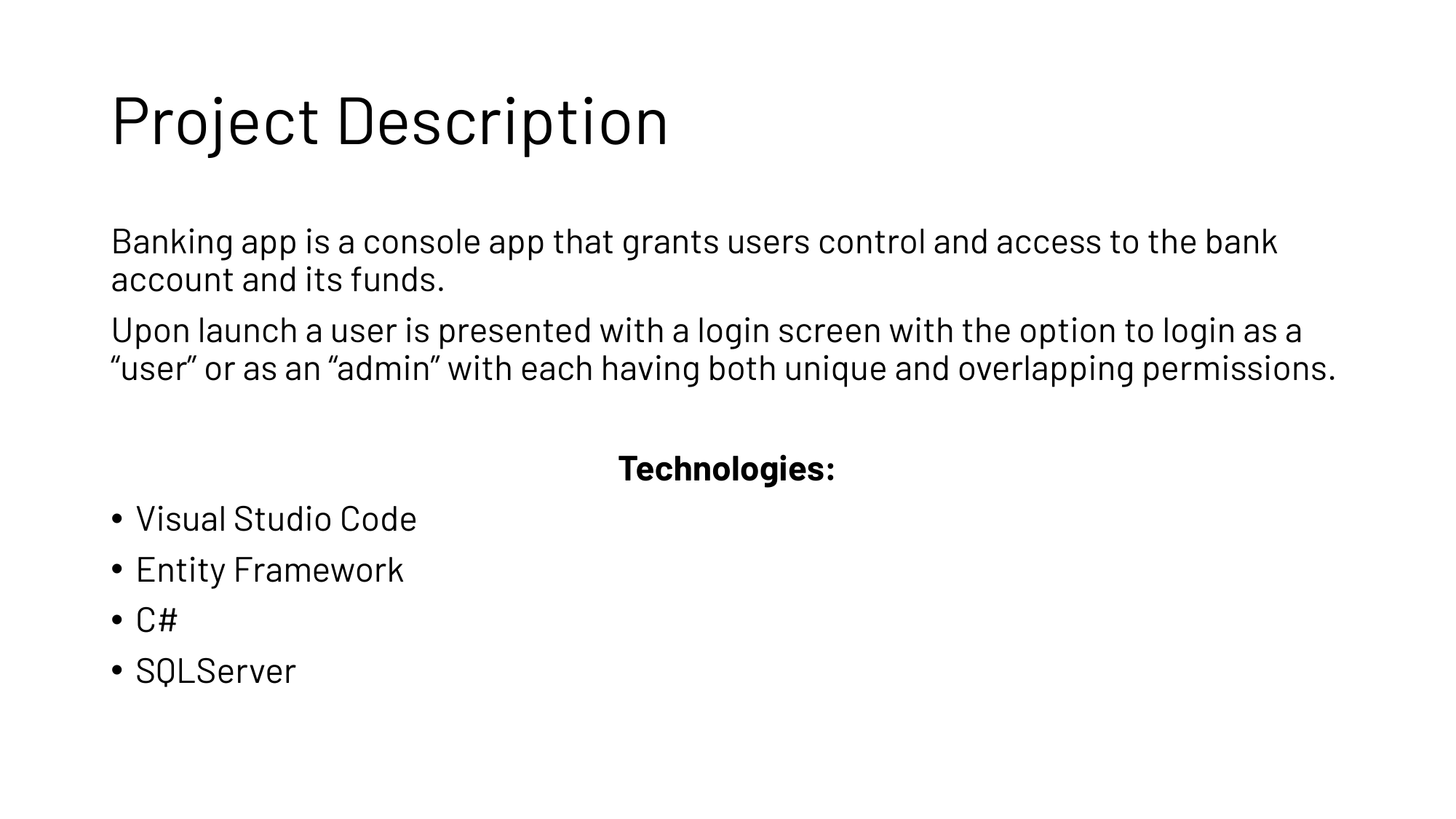

# Project Description
Banking app is a console app that grants users control and access to the bank account and its funds.
Upon launch a user is presented with a login screen with the option to login as a “user” or as an “admin” with each having both unique and overlapping permissions.

Technologies:
Visual Studio Code
Entity Framework
C#
SQLServer